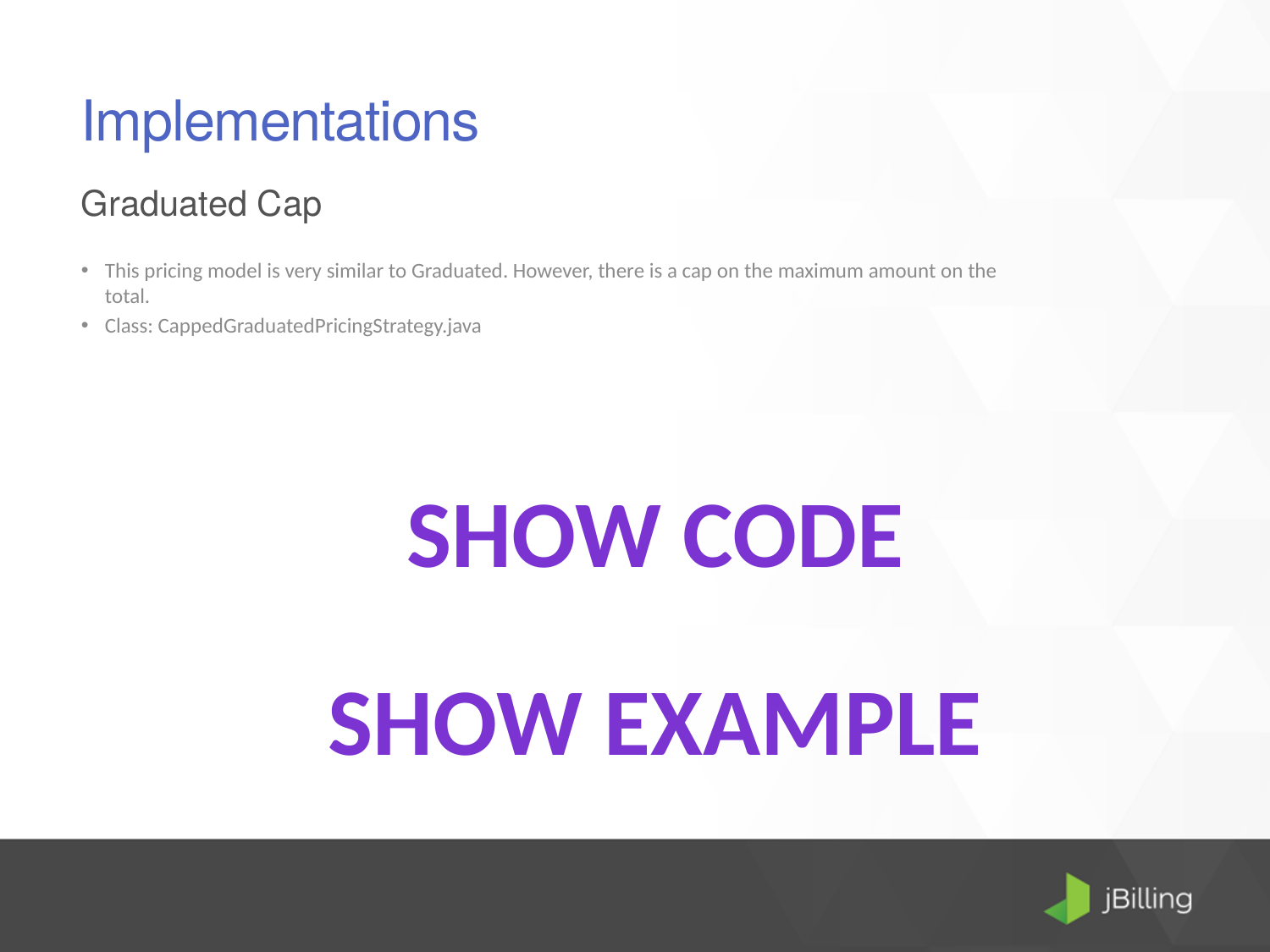

# Implementations
Graduated Cap
This pricing model is very similar to Graduated. However, there is a cap on the maximum amount on the total.
Class: CappedGraduatedPricingStrategy.java

Show CODE
Show Example